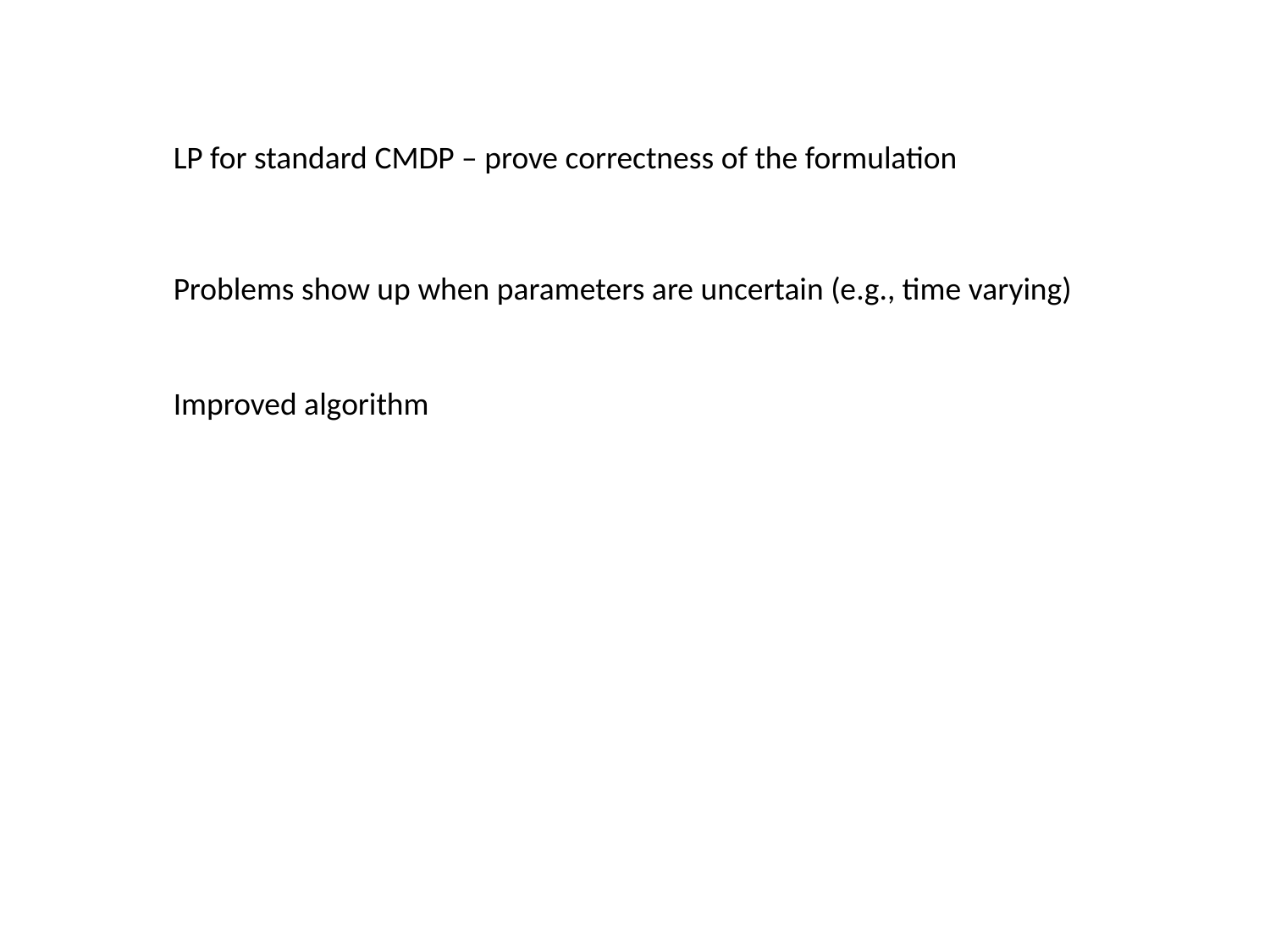

LP for standard CMDP – prove correctness of the formulation
Problems show up when parameters are uncertain (e.g., time varying)
Improved algorithm